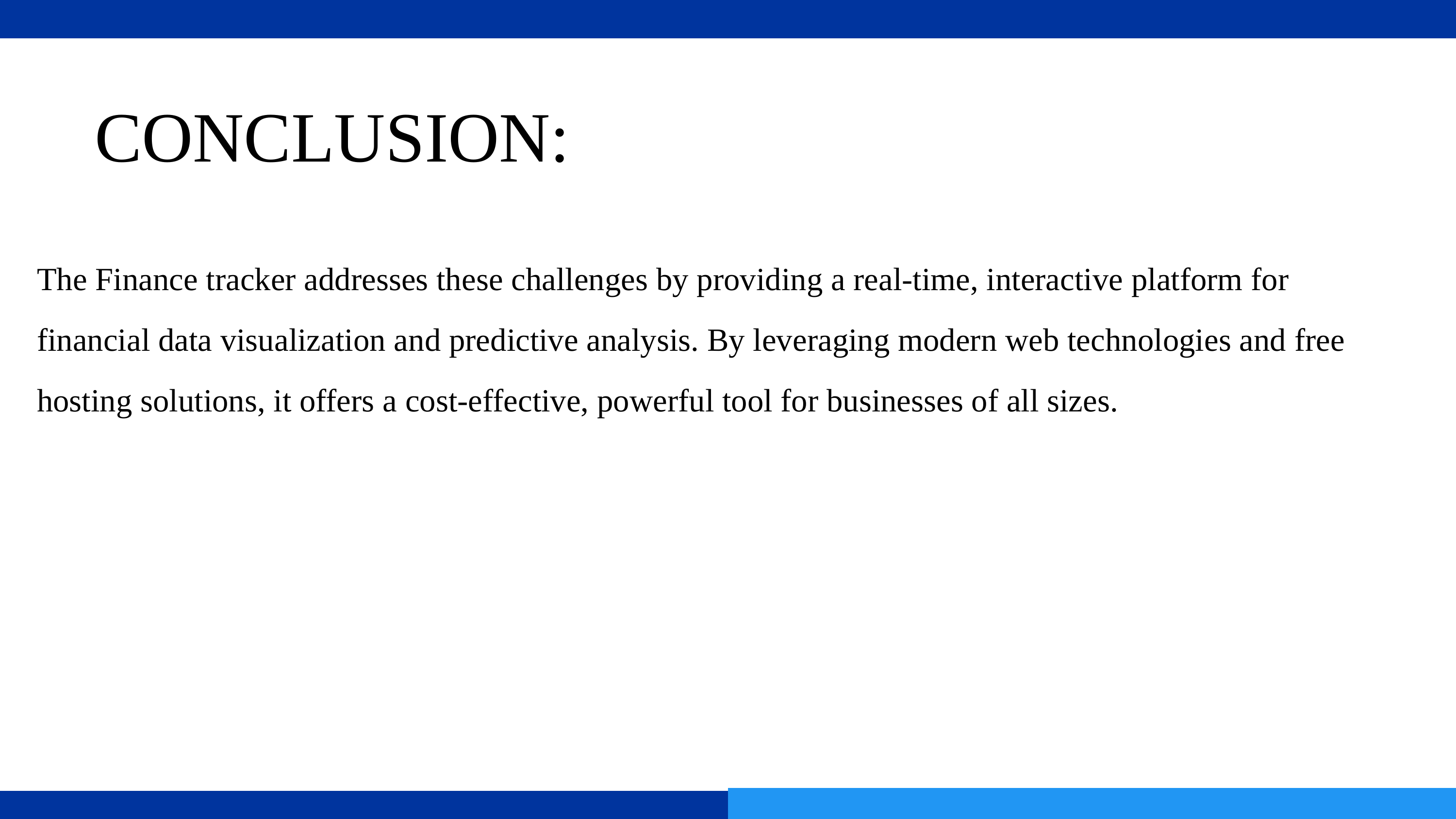

CONCLUSION:
The Finance tracker addresses these challenges by providing a real-time, interactive platform for financial data visualization and predictive analysis. By leveraging modern web technologies and free hosting solutions, it offers a cost-effective, powerful tool for businesses of all sizes.